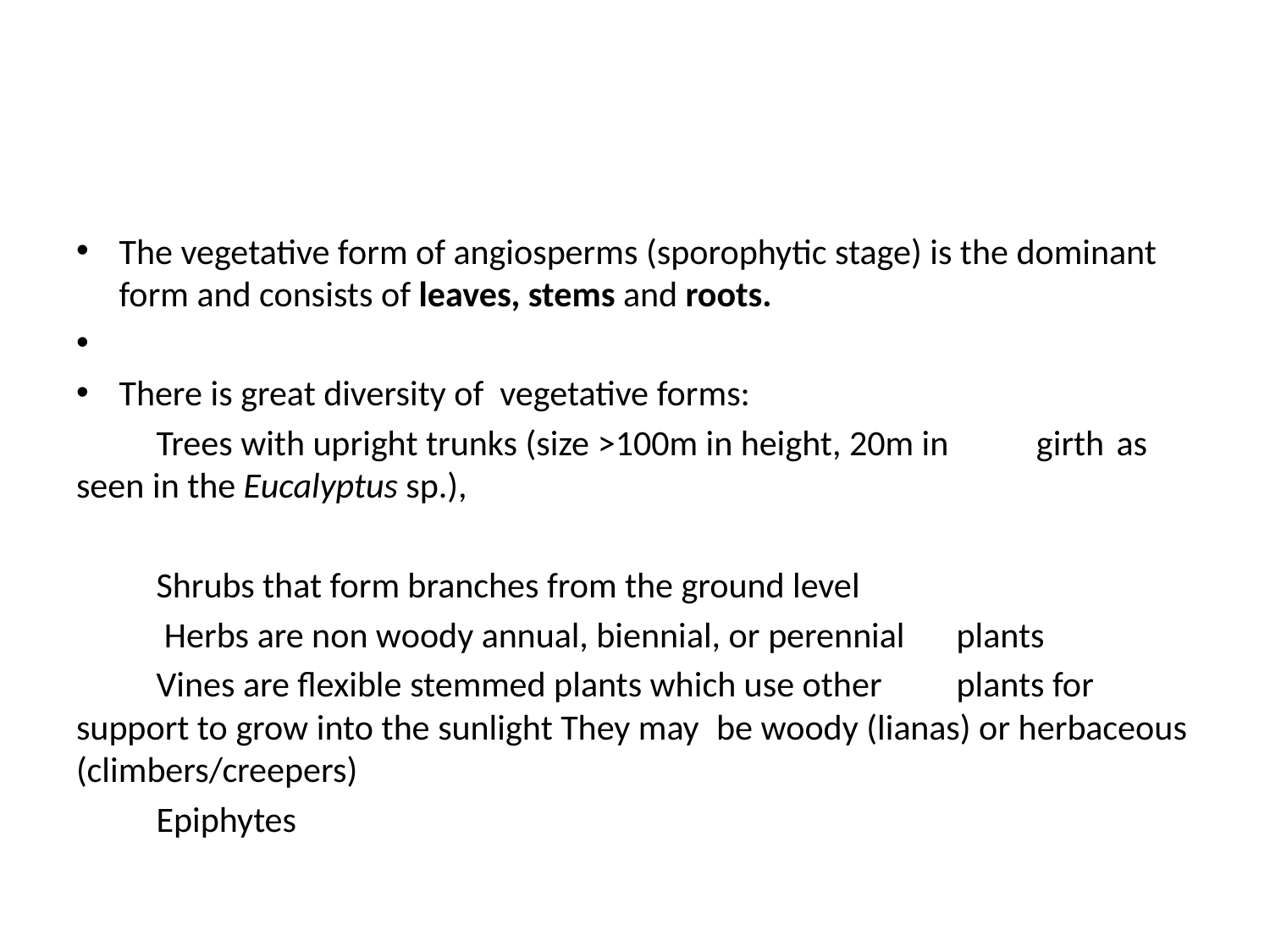

#
The vegetative form of angiosperms (sporophytic stage) is the dominant form and consists of leaves, stems and roots.

There is great diversity of  vegetative forms:
	Trees with upright trunks (size >100m in height, 20m in 	girth 	as seen in the Eucalyptus sp.),

	Shrubs that form branches from the ground level
		 Herbs are non woody annual, biennial, or perennial 	plants
	Vines are flexible stemmed plants which use other 	plants for support to grow into the sunlight They may 	be woody (lianas) or herbaceous (climbers/creepers)
	Epiphytes